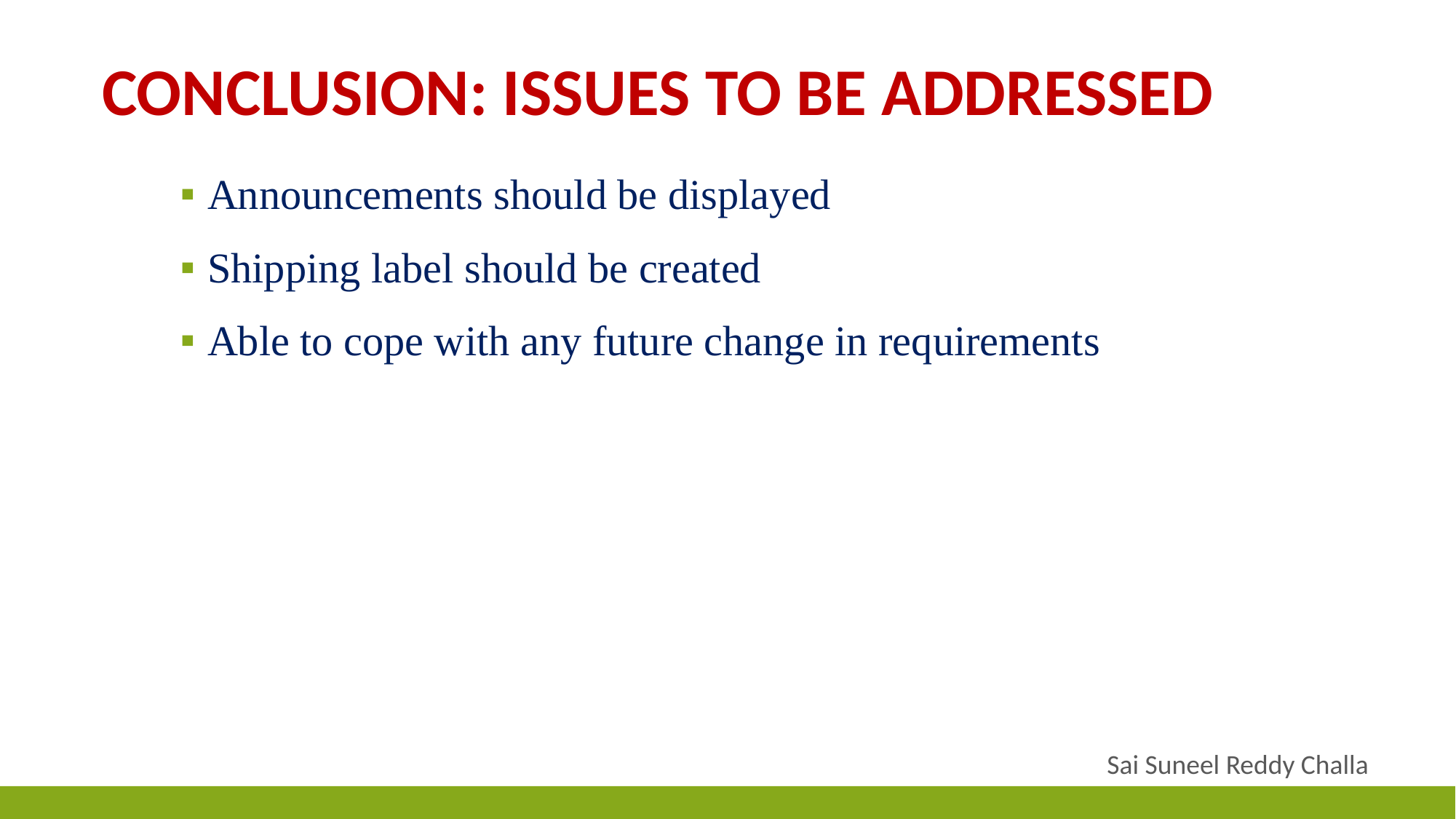

# Conclusion: Issues to be addressed
Announcements should be displayed
Shipping label should be created
Able to cope with any future change in requirements

Sai Suneel Reddy Challa